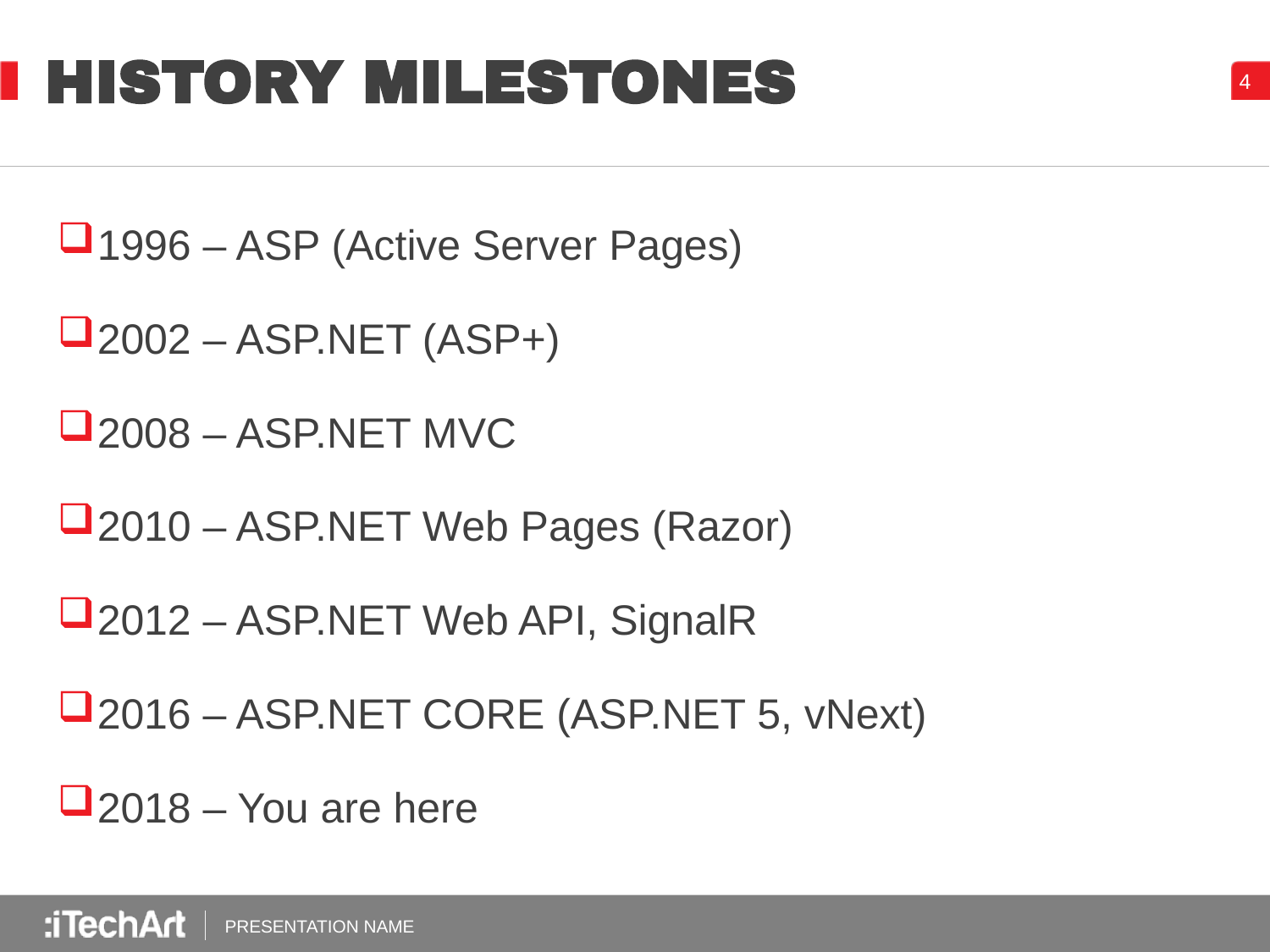

# History MILESTONES
1996 – ASP (Active Server Pages)
2002 – ASP.NET (ASP+)
2008 – ASP.NET MVC
2010 – ASP.NET Web Pages (Razor)
2012 – ASP.NET Web API, SignalR
2016 – ASP.NET CORE (ASP.NET 5, vNext)
2018 – You are here

PRESENTATION NAME